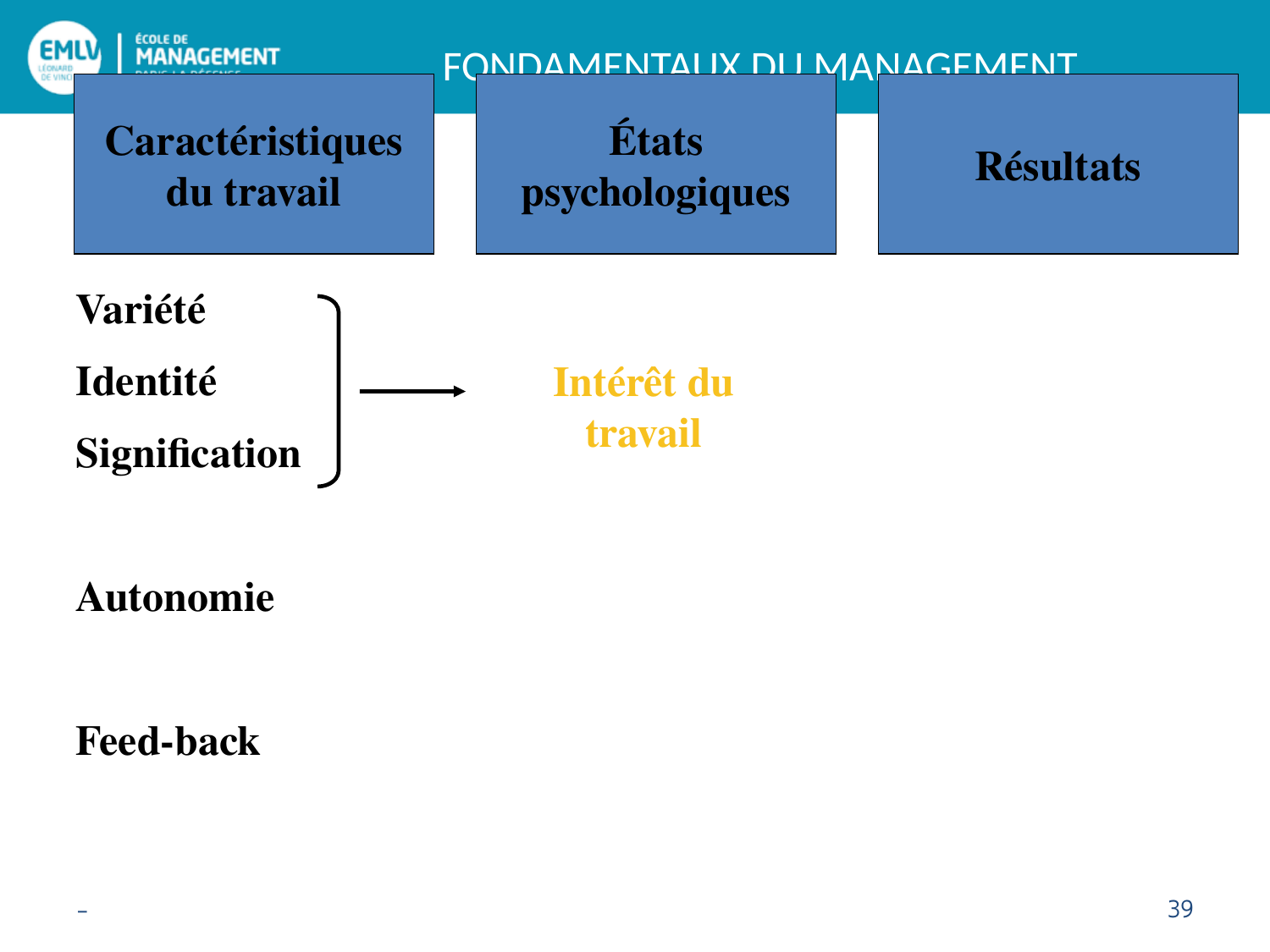

Caractéristiques
du travail
États
psychologiques
Résultats
Variété
Identité
Signification

Autonomie

Feed-back

Intérêt du travail

–
39